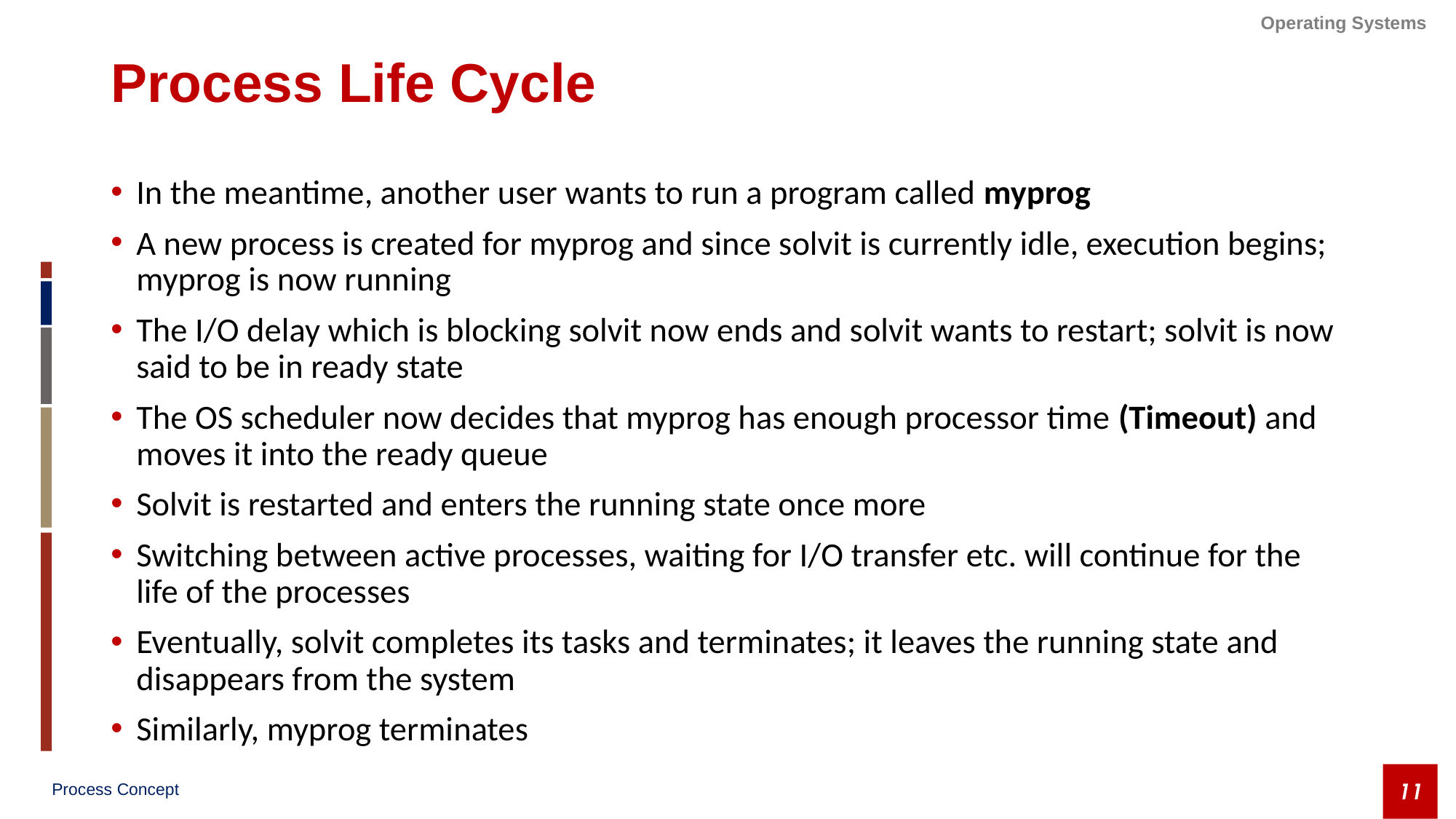

# Process Life Cycle
In the meantime, another user wants to run a program called myprog
A new process is created for myprog and since solvit is currently idle, execution begins; myprog is now running
The I/O delay which is blocking solvit now ends and solvit wants to restart; solvit is now said to be in ready state
The OS scheduler now decides that myprog has enough processor time (Timeout) and moves it into the ready queue
Solvit is restarted and enters the running state once more
Switching between active processes, waiting for I/O transfer etc. will continue for the life of the processes
Eventually, solvit completes its tasks and terminates; it leaves the running state and disappears from the system
Similarly, myprog terminates